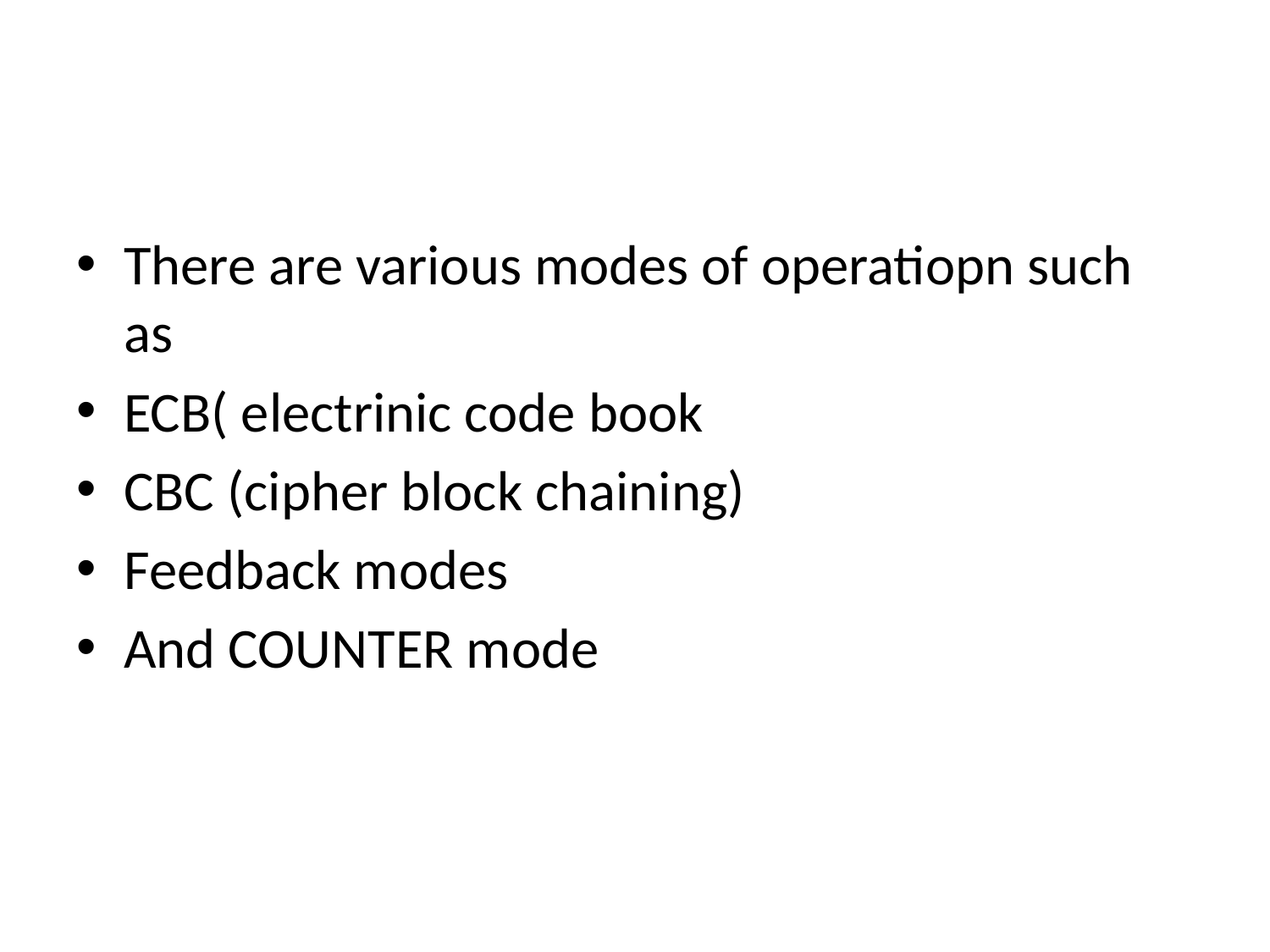

#
There are various modes of operatiopn such as
ECB( electrinic code book
CBC (cipher block chaining)
Feedback modes
And COUNTER mode